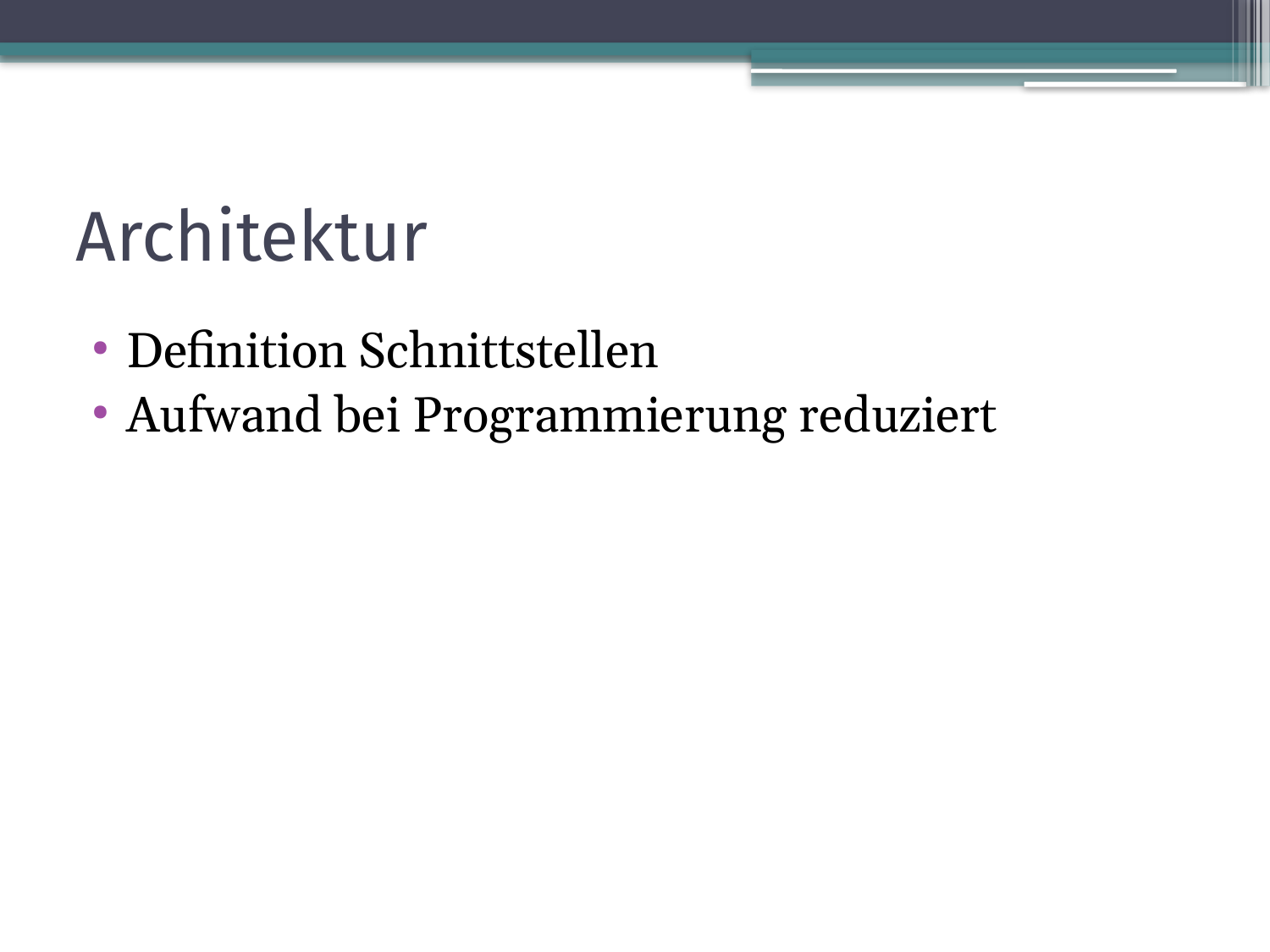

# Architektur
Definition Schnittstellen
Aufwand bei Programmierung reduziert